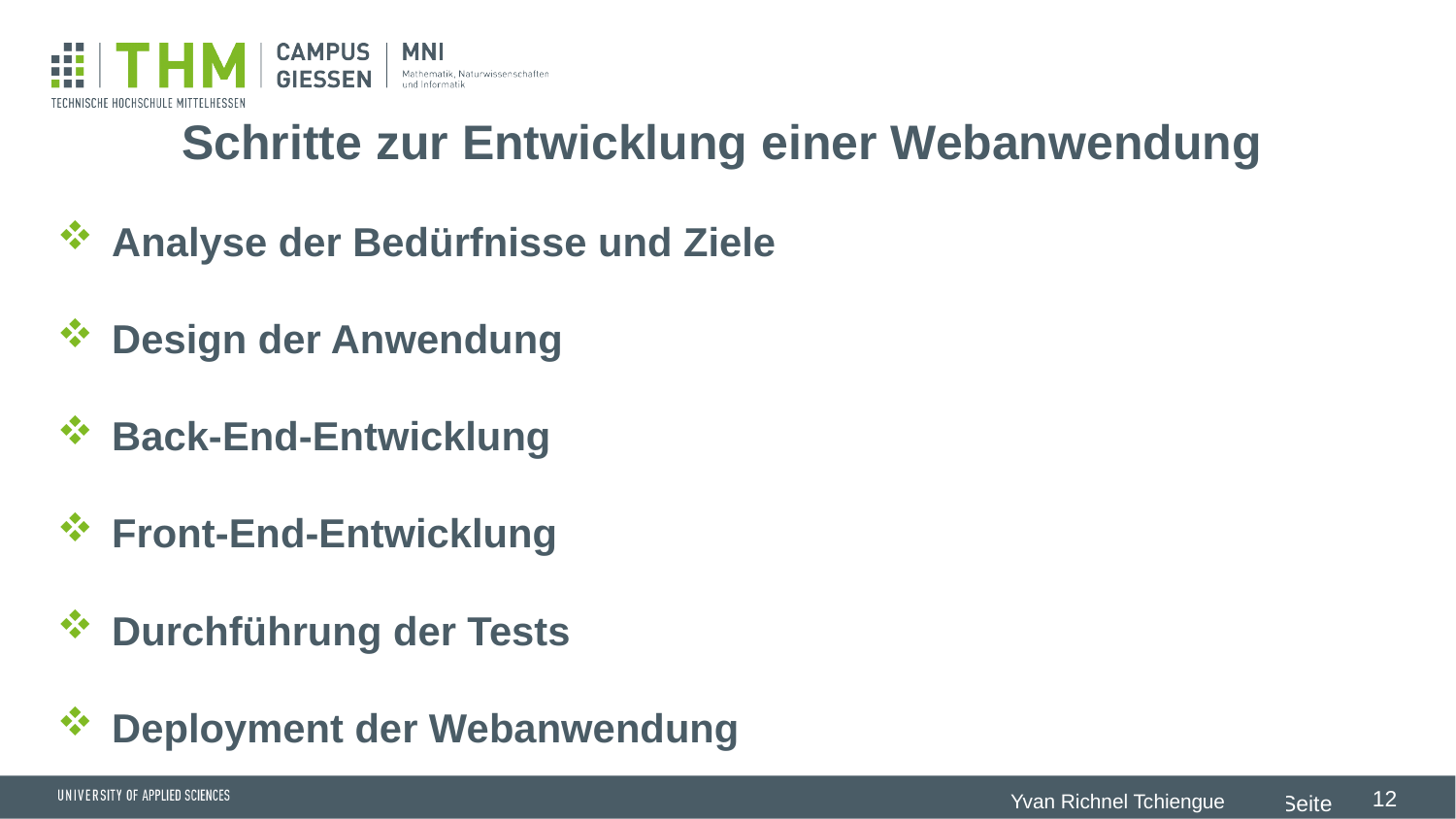

# Schritte zur Entwicklung einer Webanwendung

Analyse der Bedürfnisse und Ziele

Design der Anwendung

Back-End-Entwicklung

Front-End-Entwicklung

Durchführung der Tests

Deployment der Webanwendung
                                     Yvan Richnel Tchiengue

12